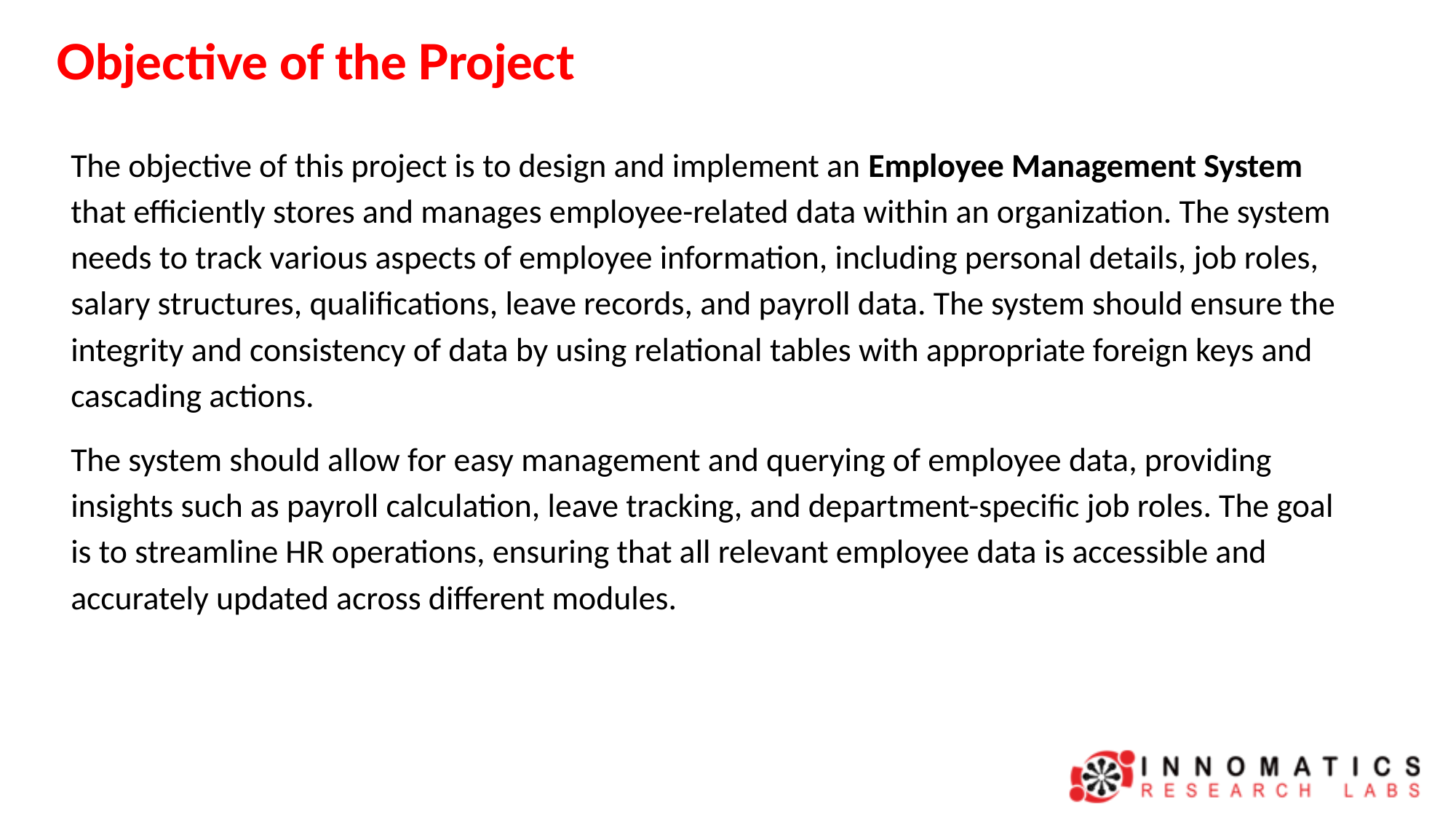

Objective of the Project
The objective of this project is to design and implement an Employee Management System that efficiently stores and manages employee-related data within an organization. The system needs to track various aspects of employee information, including personal details, job roles, salary structures, qualifications, leave records, and payroll data. The system should ensure the integrity and consistency of data by using relational tables with appropriate foreign keys and cascading actions.
The system should allow for easy management and querying of employee data, providing insights such as payroll calculation, leave tracking, and department-specific job roles. The goal is to streamline HR operations, ensuring that all relevant employee data is accessible and accurately updated across different modules.